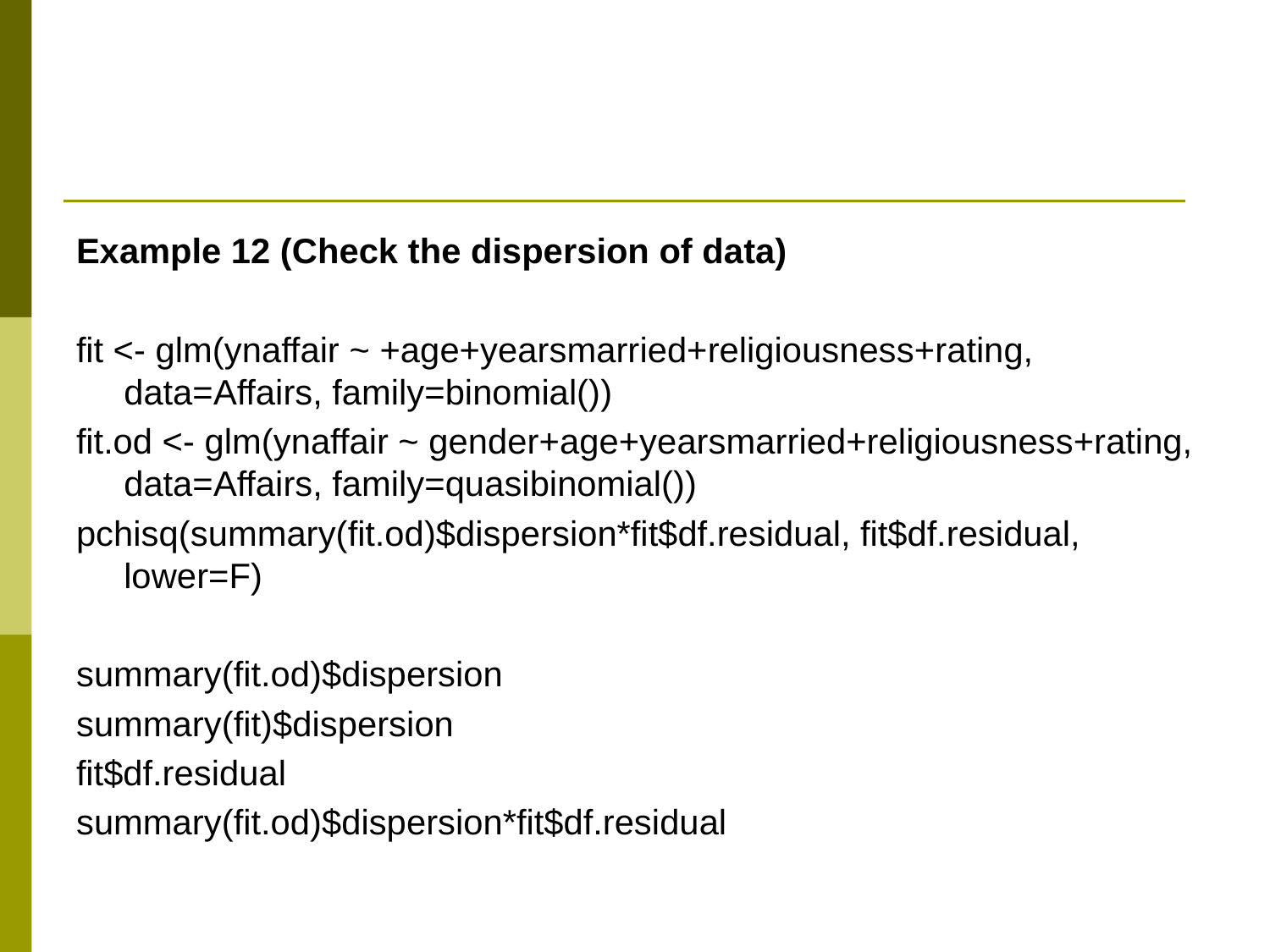

#
Example 12 (Check the dispersion of data)

fit <- glm(ynaffair ~ +age+yearsmarried+religiousness+rating, data=Affairs, family=binomial())
fit.od <- glm(ynaffair ~ gender+age+yearsmarried+religiousness+rating, data=Affairs, family=quasibinomial())
pchisq(summary(fit.od)$dispersion*fit$df.residual, fit$df.residual, lower=F)

summary(fit.od)$dispersion
summary(fit)$dispersion
fit$df.residual
summary(fit.od)$dispersion*fit$df.residual